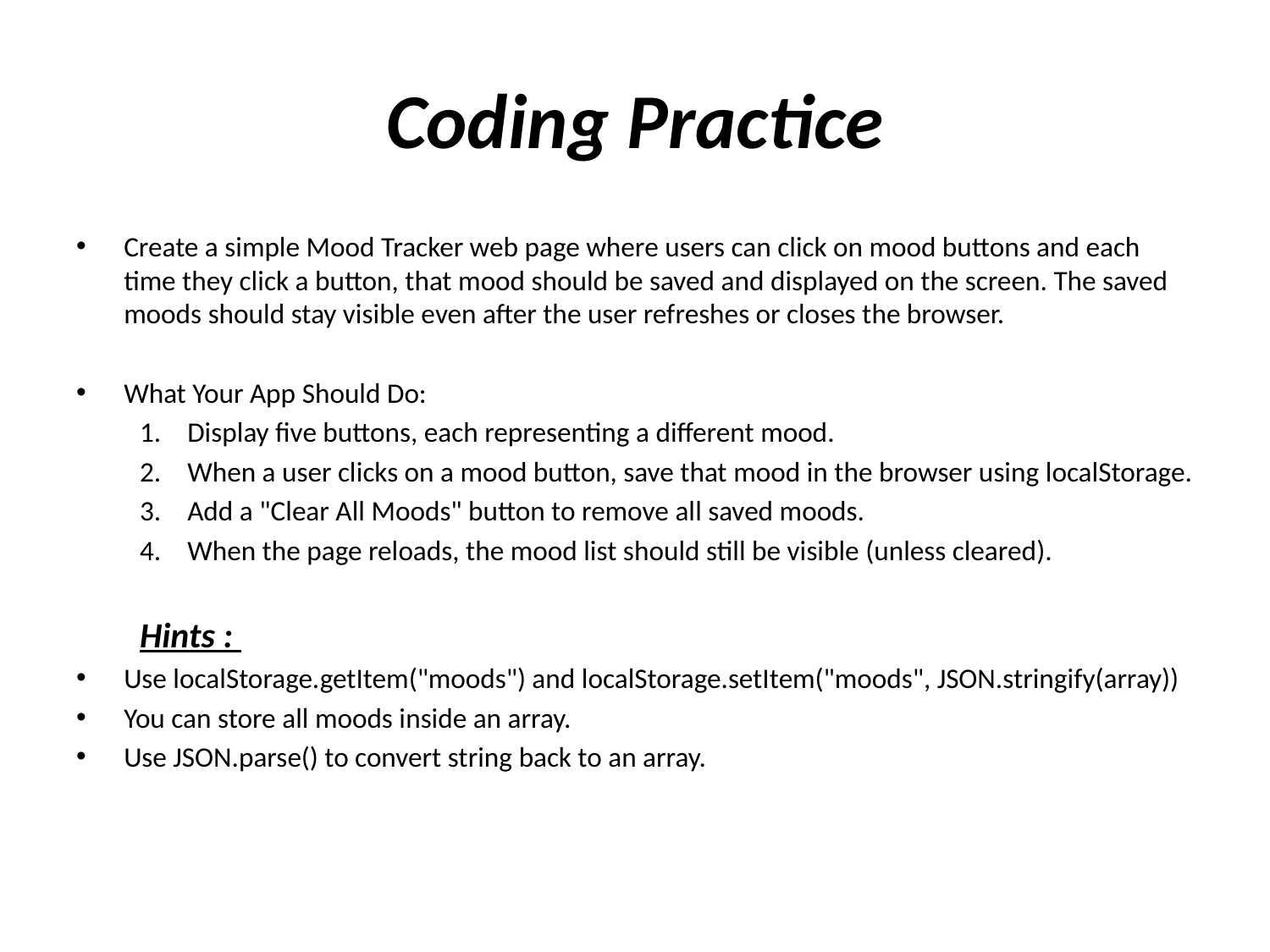

# Coding Practice
Create a simple Mood Tracker web page where users can click on mood buttons and each time they click a button, that mood should be saved and displayed on the screen. The saved moods should stay visible even after the user refreshes or closes the browser.

What Your App Should Do:
Display five buttons, each representing a different mood.
When a user clicks on a mood button, save that mood in the browser using localStorage.
Add a "Clear All Moods" button to remove all saved moods.
When the page reloads, the mood list should still be visible (unless cleared).

Hints :
Use localStorage.getItem("moods") and localStorage.setItem("moods", JSON.stringify(array))
You can store all moods inside an array.
Use JSON.parse() to convert string back to an array.